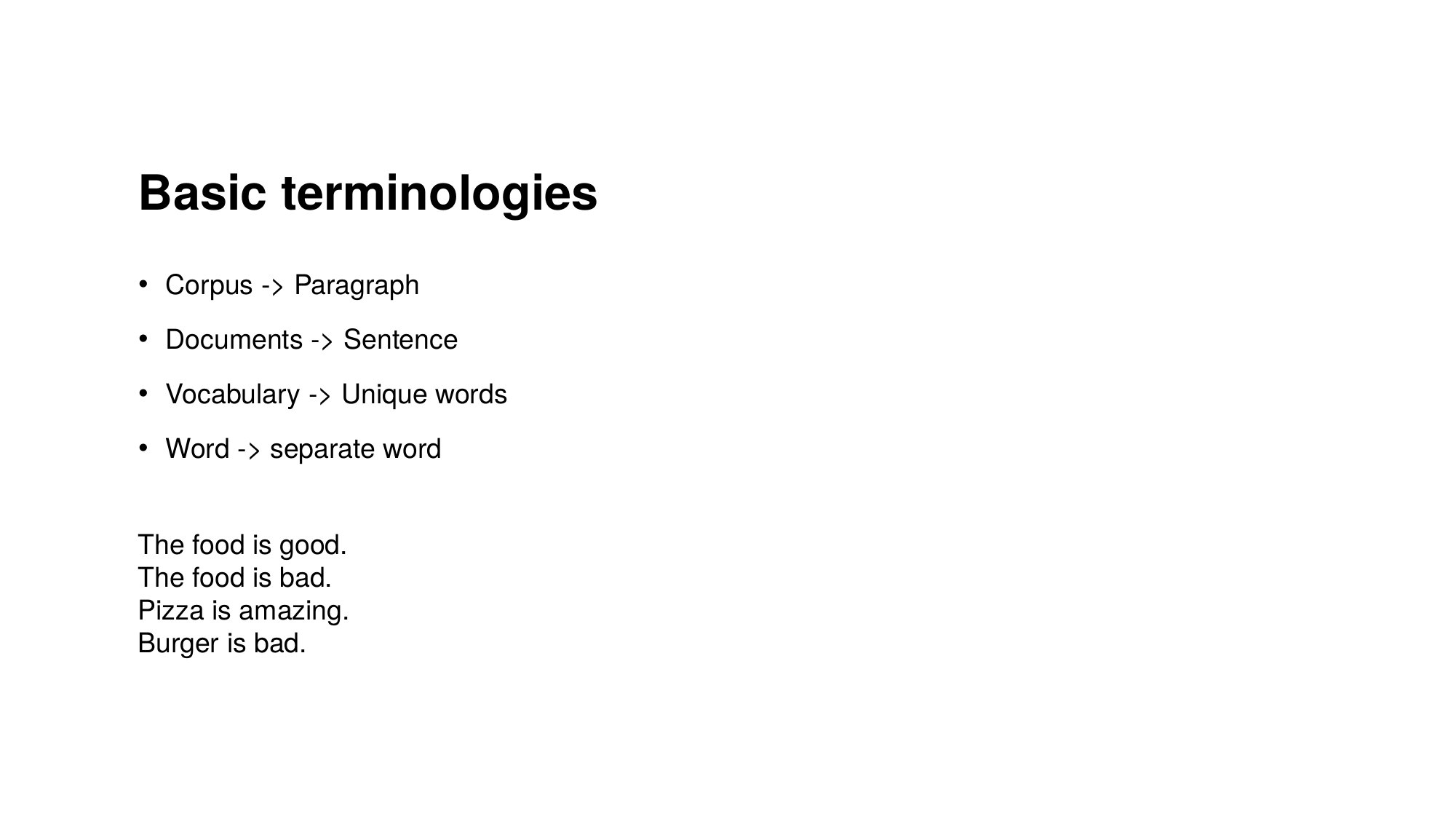

# Basic terminologies
Corpus -> Paragraph
Documents -> Sentence
Vocabulary -> Unique words
Word -> separate word
The food is good.
The food is bad.
Pizza is amazing.
Burger is bad.